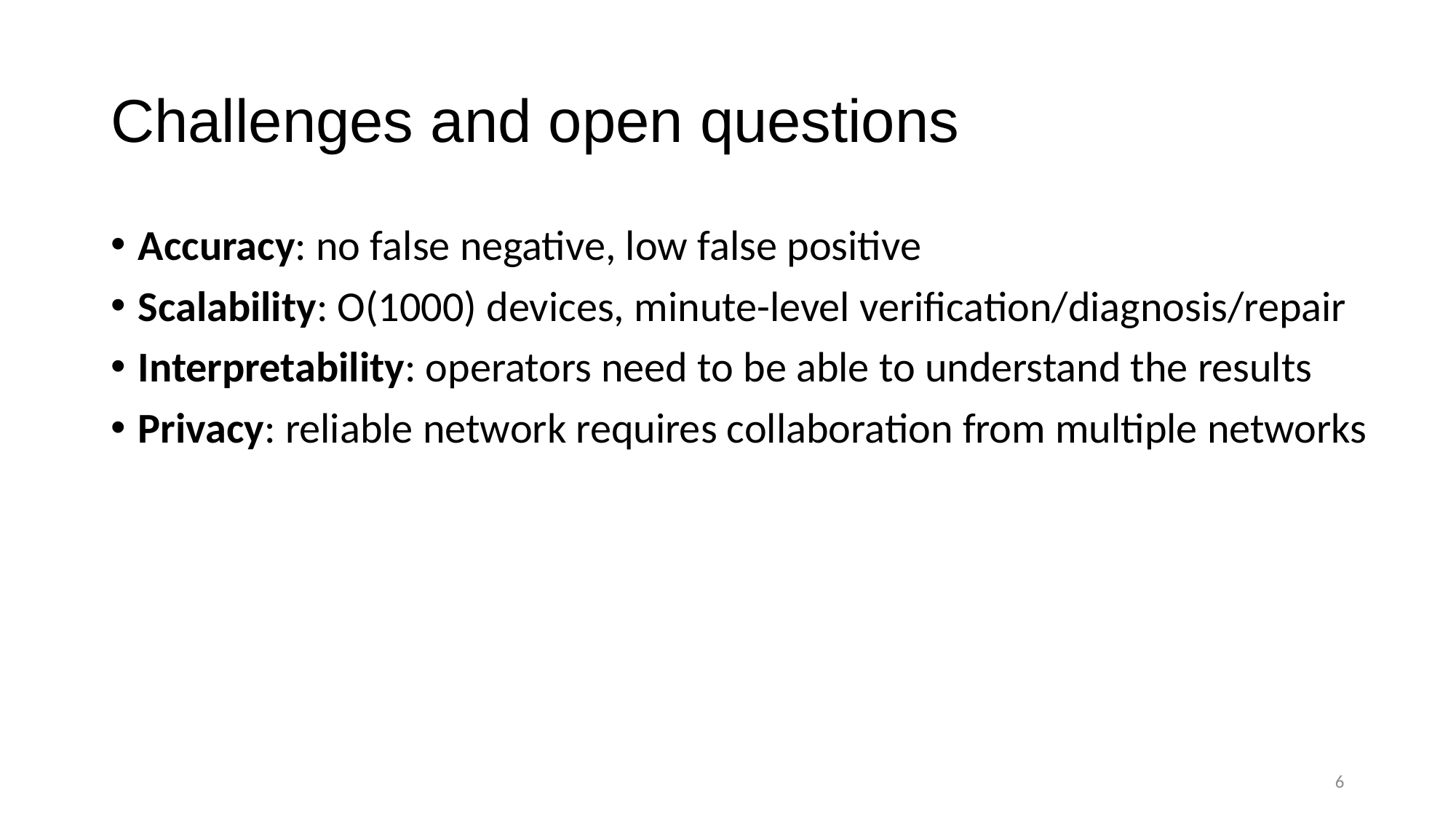

# Challenges and open questions
Accuracy: no false negative, low false positive
Scalability: O(1000) devices, minute-level verification/diagnosis/repair
Interpretability: operators need to be able to understand the results
Privacy: reliable network requires collaboration from multiple networks
6